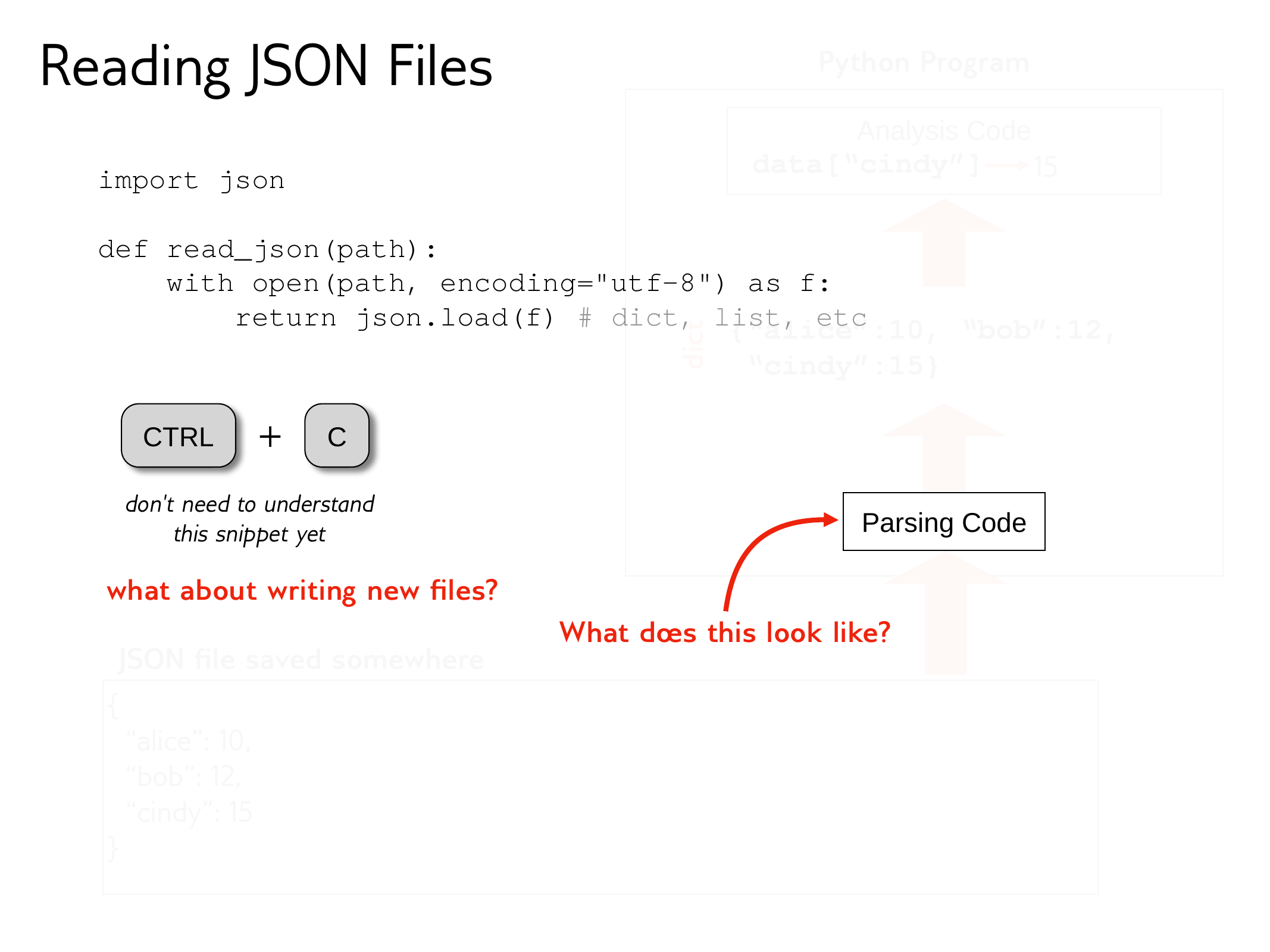

# Reading JSON Files
Python Program

Analysis Code
  data[“cindy”]
15
import json

def read_json(path):
    with open(path, encoding="utf-8") as f:
        return json.load(f) # dict, list, etc

{“alice”:10, “bob”:12,
 “cindy”:15}
dict

CTRL
C
+
don't need to understand
this snippet yet
Parsing Code

what about writing new files?
What does this look like?
JSON file saved somewhere
{
  “alice”: 10,
  “bob”: 12,
  “cindy”: 15
}